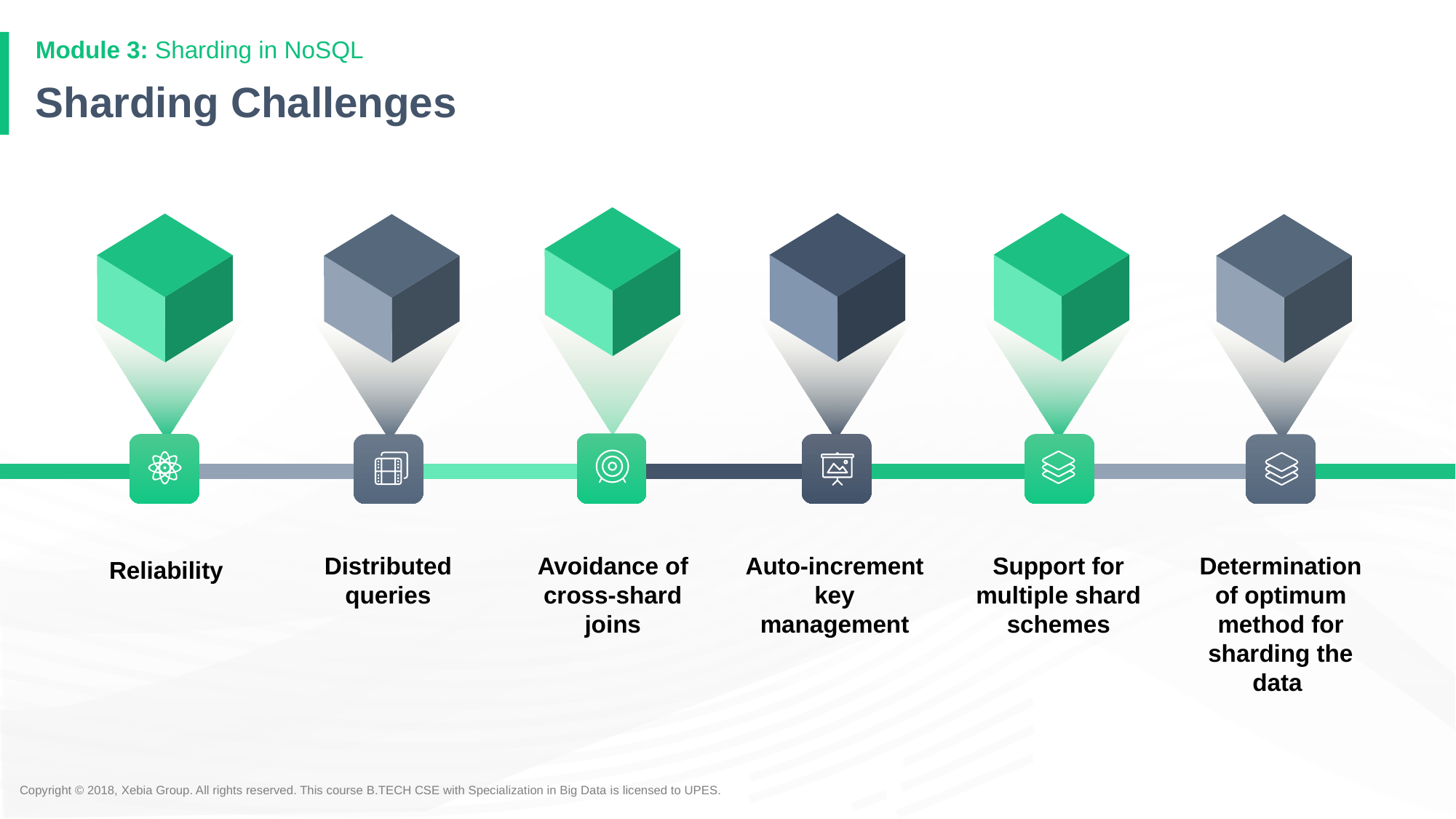

Module 3: Sharding in NoSQL
# Sharding Challenges

Distributed queries
Avoidance of cross-shard joins
Auto-increment key management
Support for multiple shard schemes
Determination of optimum method for sharding the data
Reliability